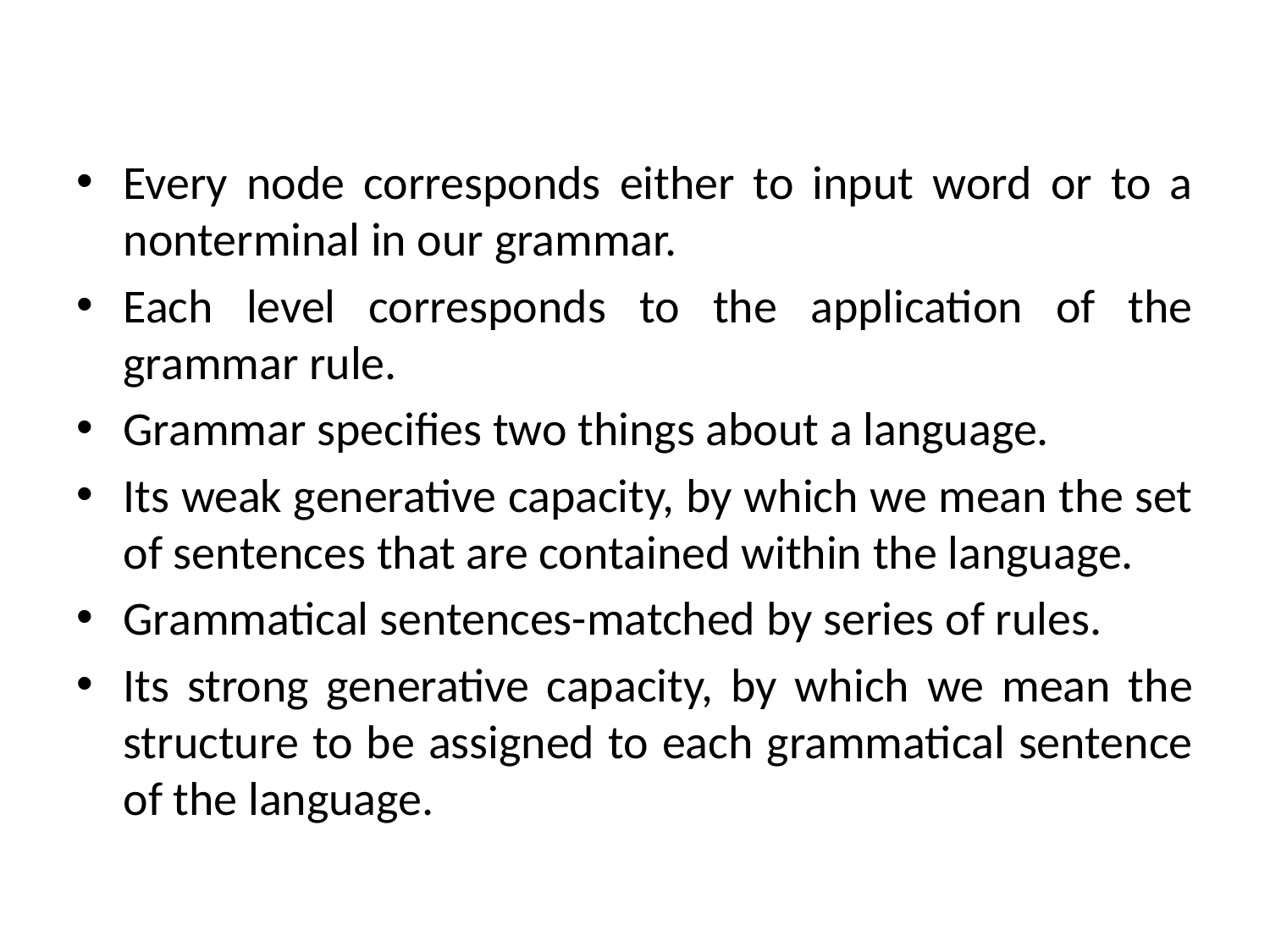

#
Every node corresponds either to input word or to a nonterminal in our grammar.
Each level corresponds to the application of the grammar rule.
Grammar specifies two things about a language.
Its weak generative capacity, by which we mean the set of sentences that are contained within the language.
Grammatical sentences-matched by series of rules.
Its strong generative capacity, by which we mean the structure to be assigned to each grammatical sentence of the language.